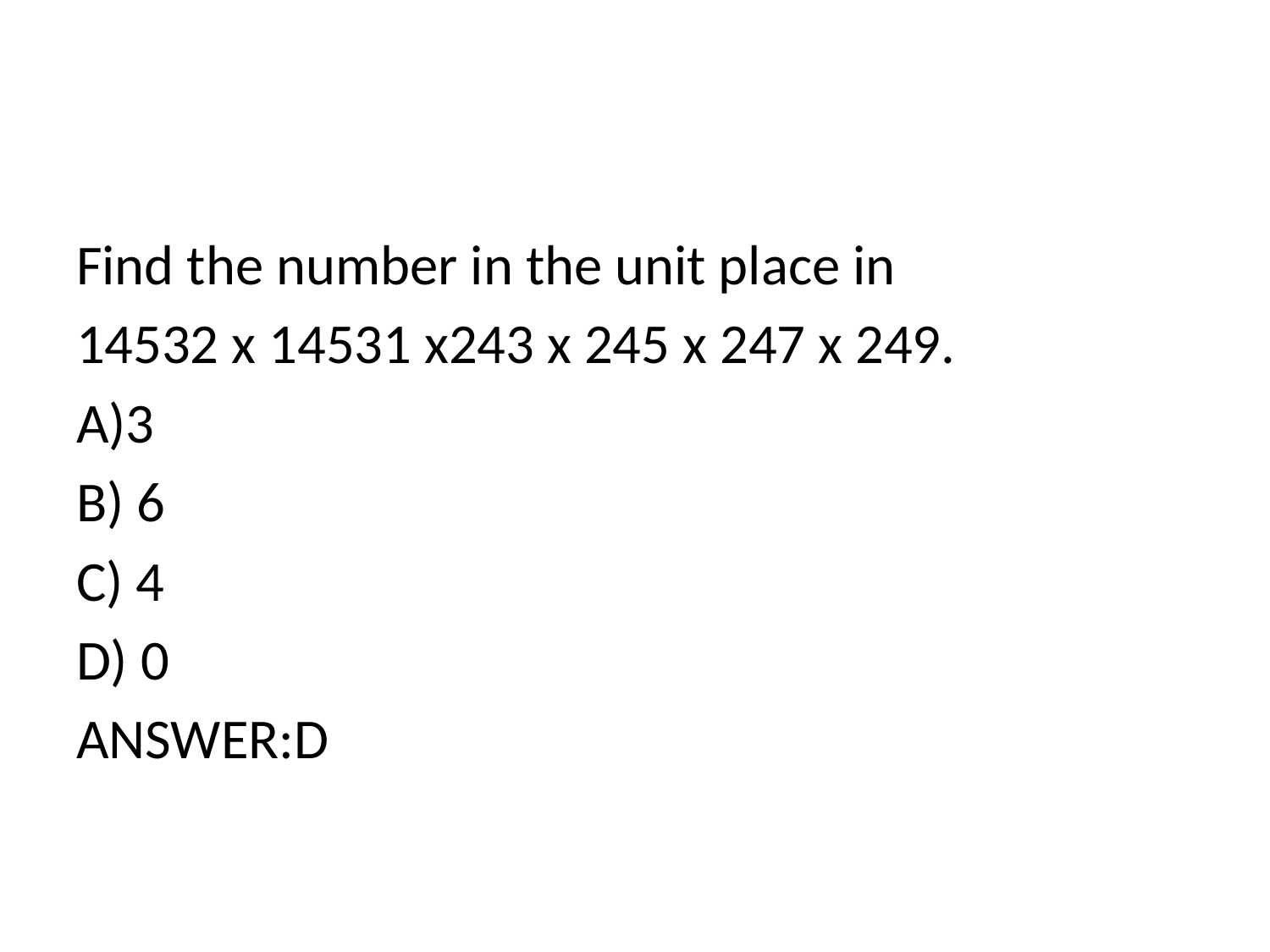

Find the number in the unit place in
14532 x 14531 x243 x 245 x 247 x 249.
A)3
B) 6
C) 4
D) 0
ANSWER:D